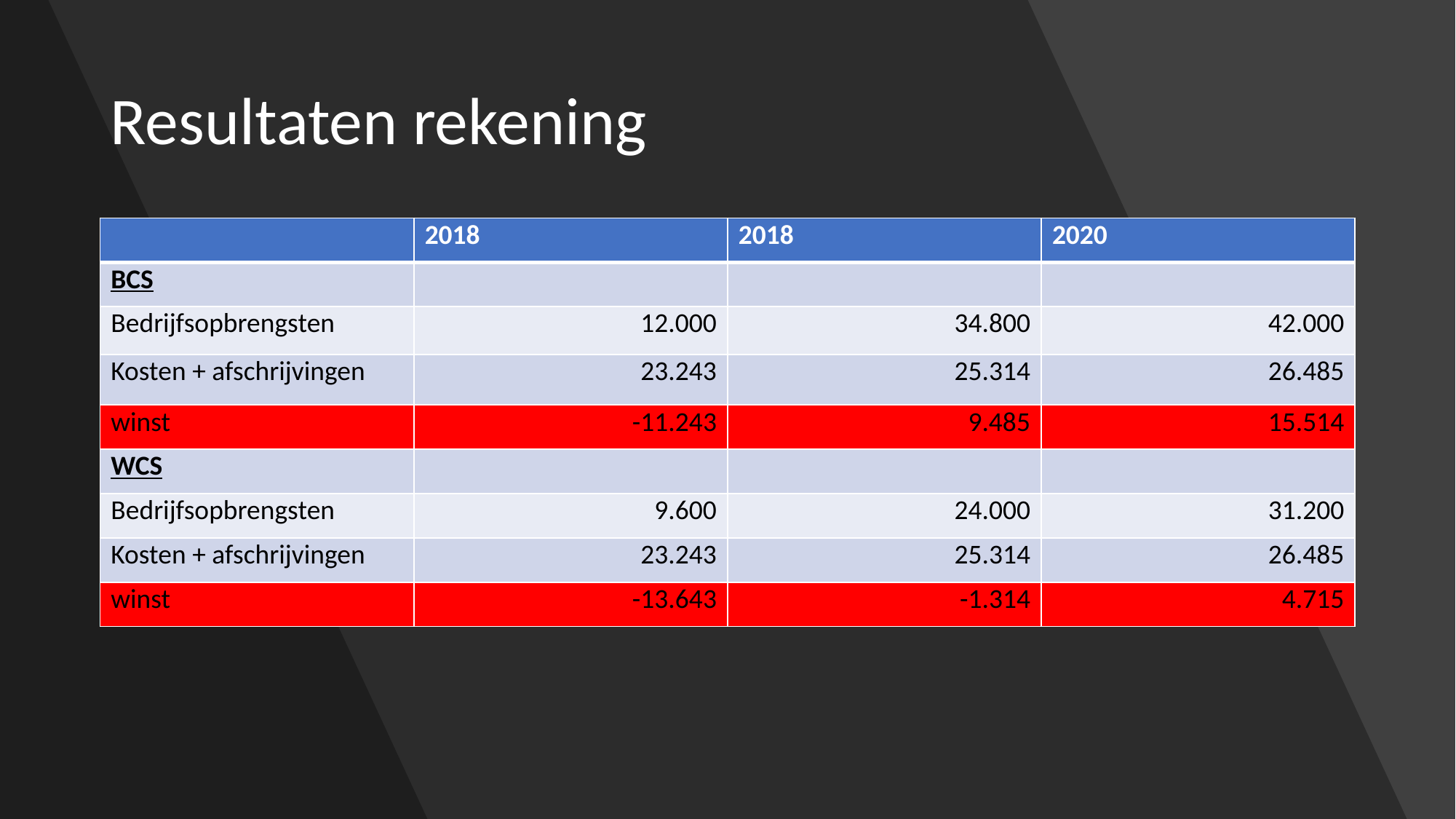

# Resultaten rekening
|  | 2018 | 2018 | 2020 |
| --- | --- | --- | --- |
| BCS |  |  |  |
| Bedrijfsopbrengsten | 12.000 | 34.800 | 42.000 |
| Kosten + afschrijvingen | 23.243 | 25.314 | 26.485 |
| winst | -11.243 | 9.485 | 15.514 |
| WCS |  |  |  |
| Bedrijfsopbrengsten | 9.600 | 24.000 | 31.200 |
| Kosten + afschrijvingen | 23.243 | 25.314 | 26.485 |
| winst | -13.643 | -1.314 | 4.715 |